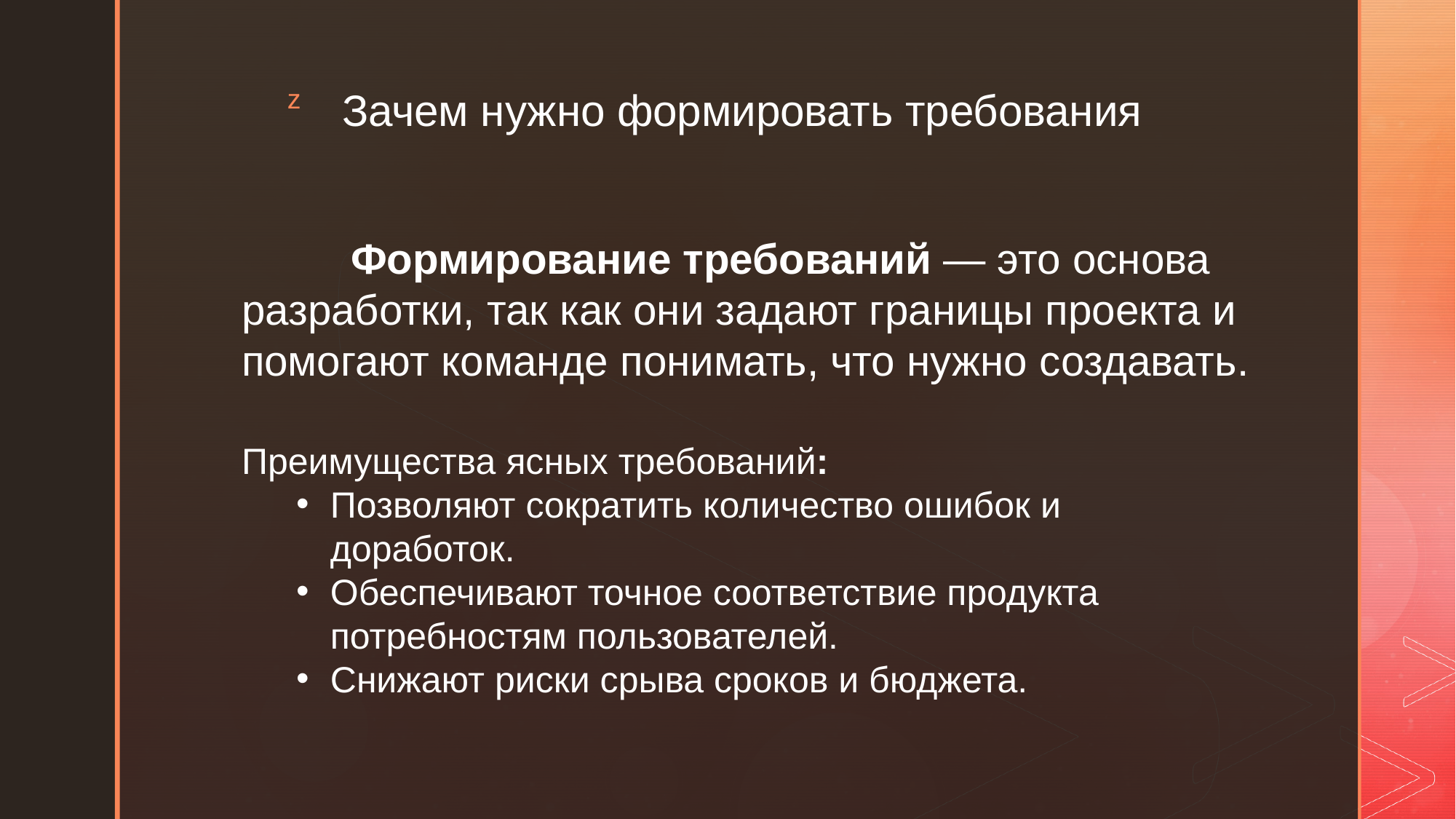

# Зачем нужно формировать требования
	Формирование требований — это основа разработки, так как они задают границы проекта и помогают команде понимать, что нужно создавать.
Преимущества ясных требований:
Позволяют сократить количество ошибок и доработок.
Обеспечивают точное соответствие продукта потребностям пользователей.
Снижают риски срыва сроков и бюджета.